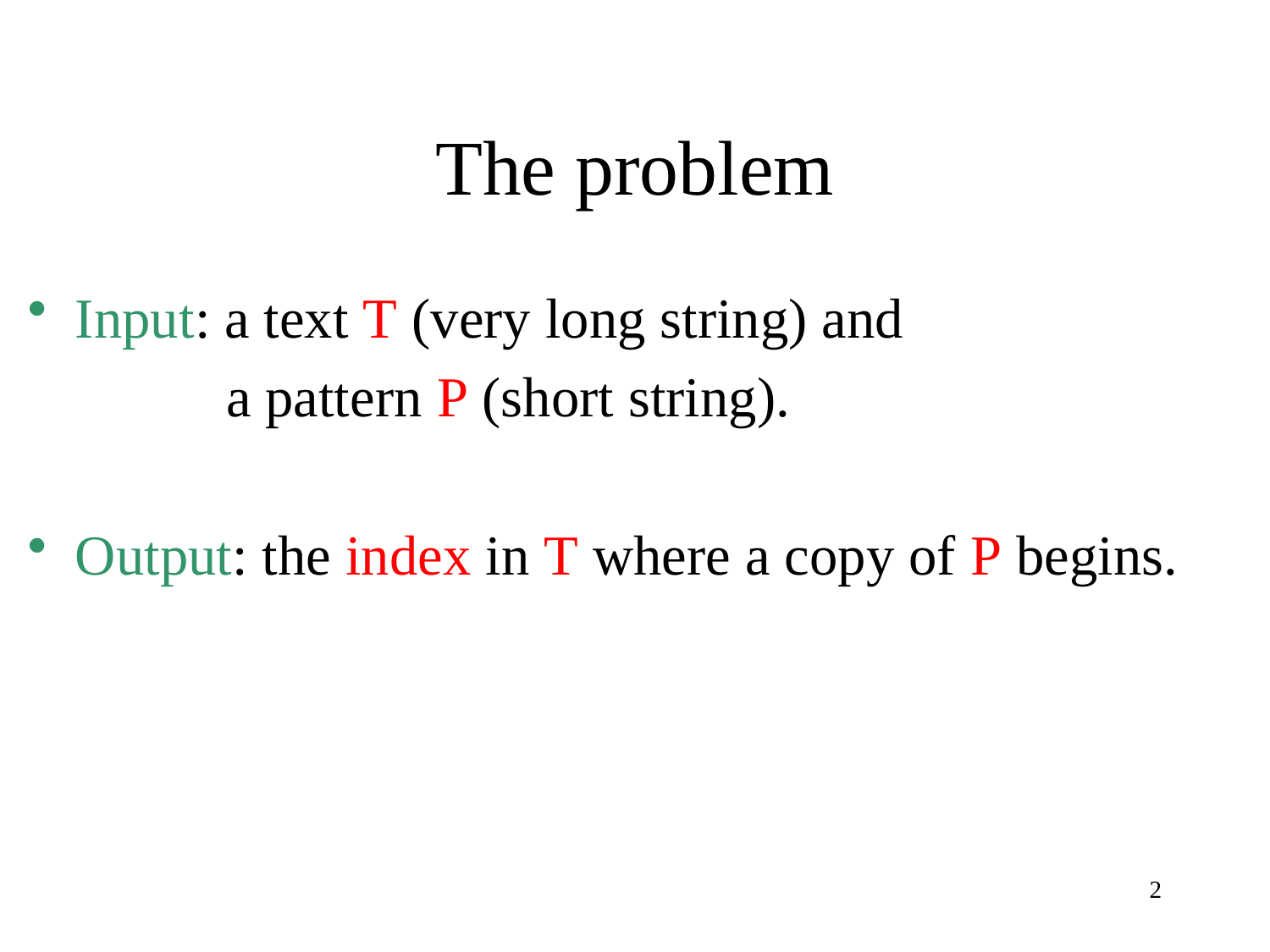

# The problem
Input: a text T (very long string) and
              a pattern P (short string).

Output: the index in T where a copy of P begins.

2